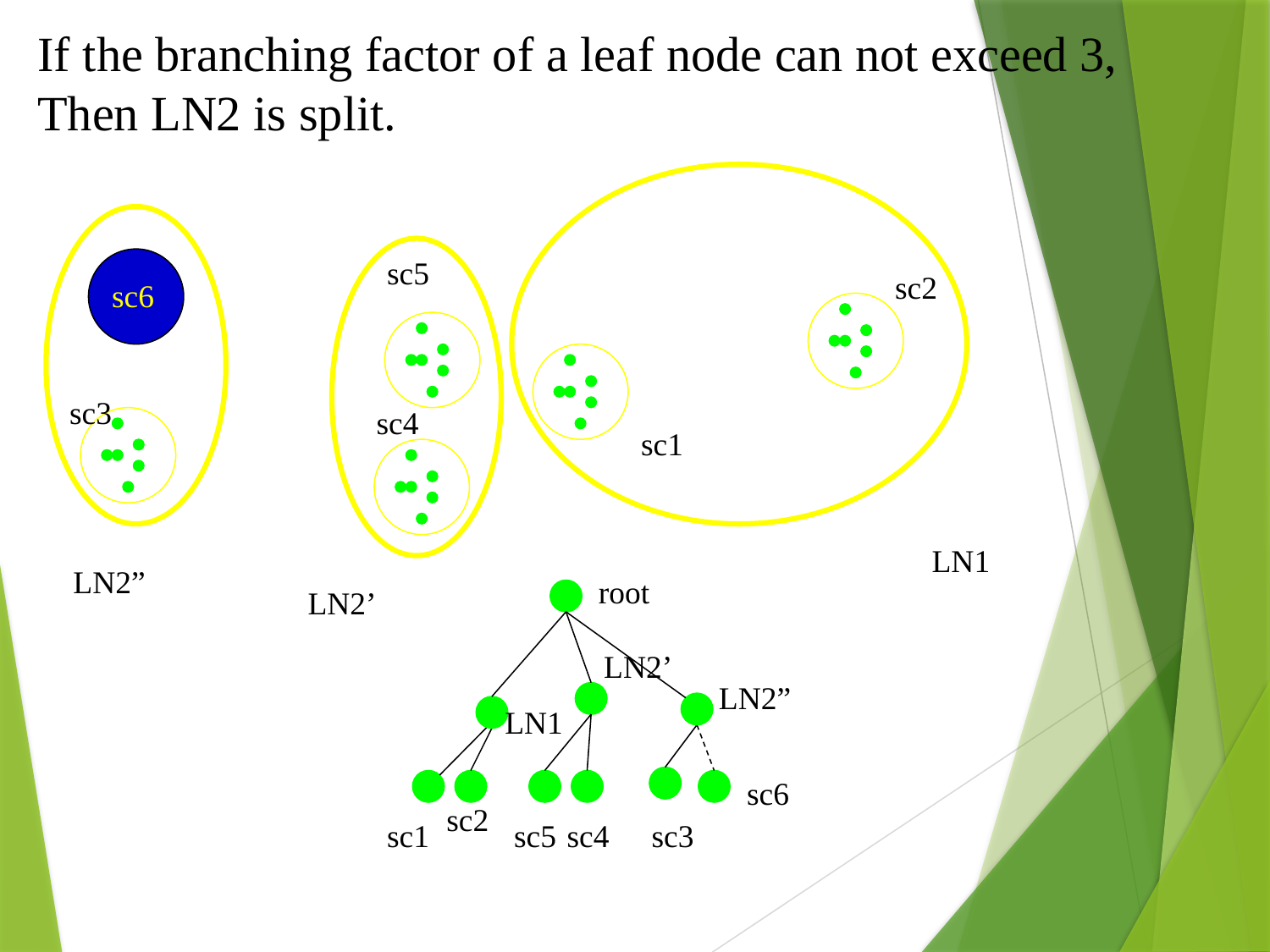

If the branching factor of a leaf node can not exceed 3,
Then LN2 is split.

sc5

sc2
sc6

sc3

sc4

sc1

LN1
LN2”
root
LN2’

LN2’
LN2”

LN1

sc6

sc2
sc1
sc5
sc4
sc3